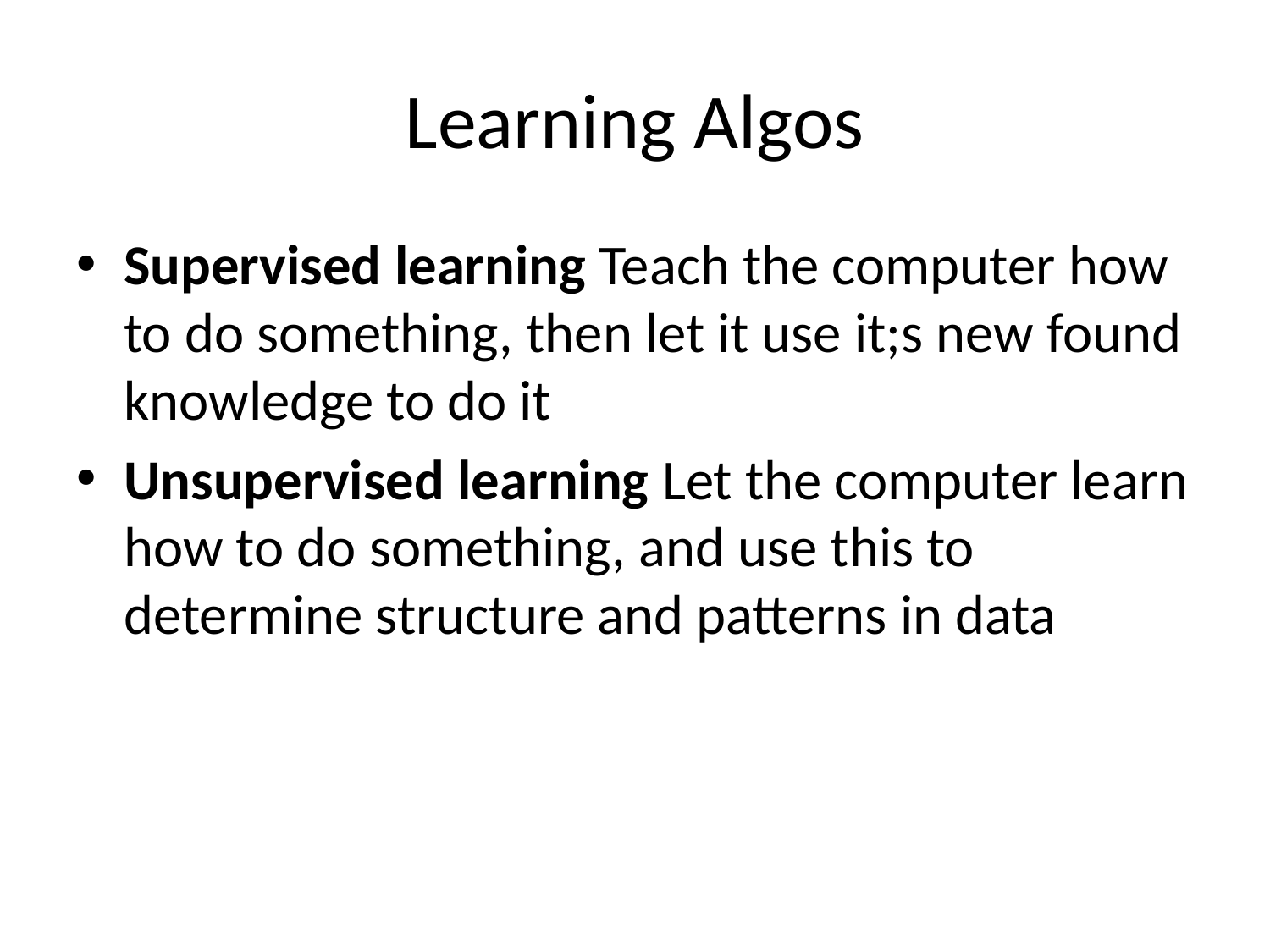

# Learning Algos
Supervised learning Teach the computer how to do something, then let it use it;s new found knowledge to do it
Unsupervised learning Let the computer learn how to do something, and use this to determine structure and patterns in data